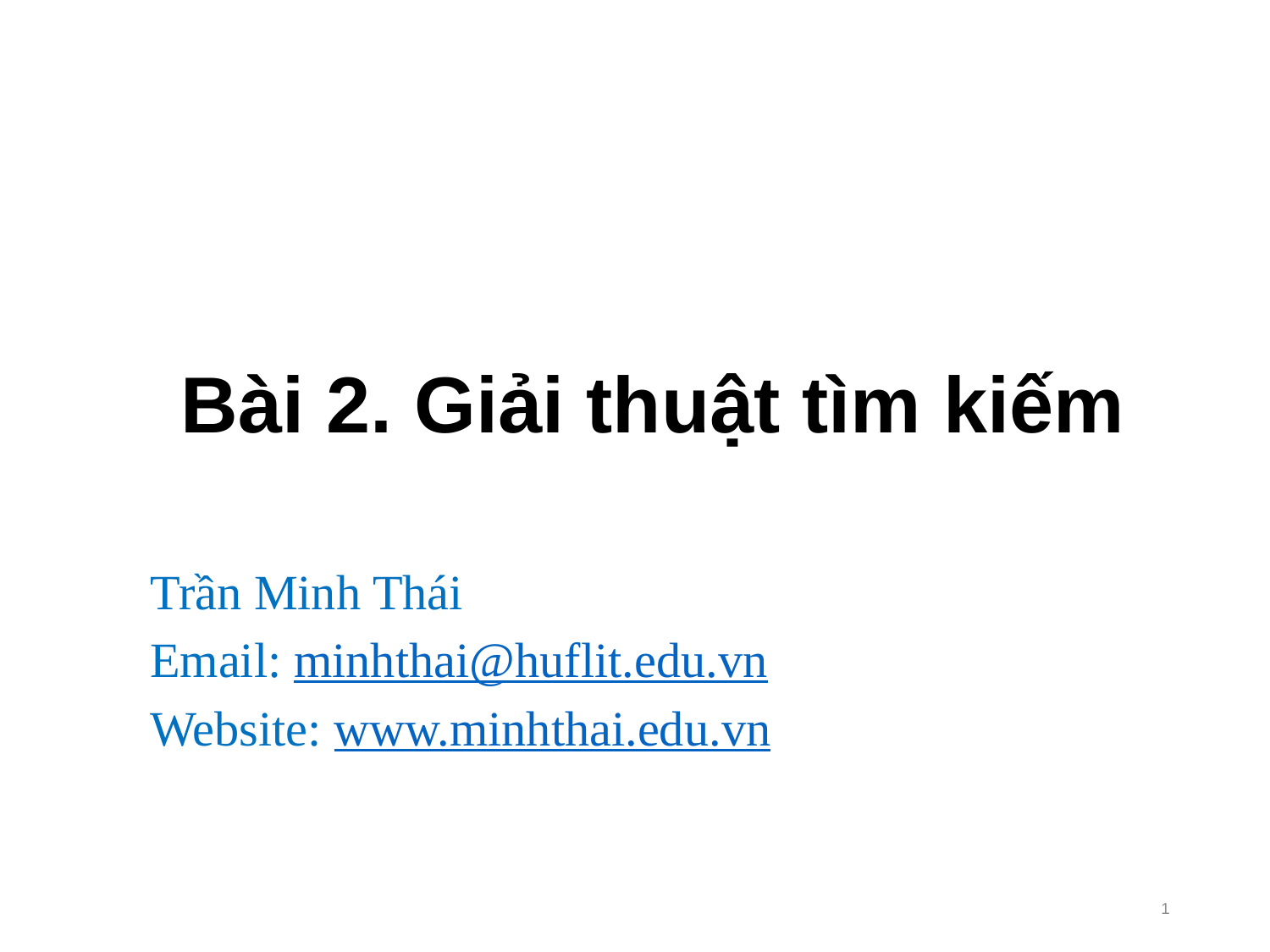

# Bài 2. Giải thuật tìm kiếm
Trần Minh Thái
Email: minhthai@huflit.edu.vn
Website: www.minhthai.edu.vn
1